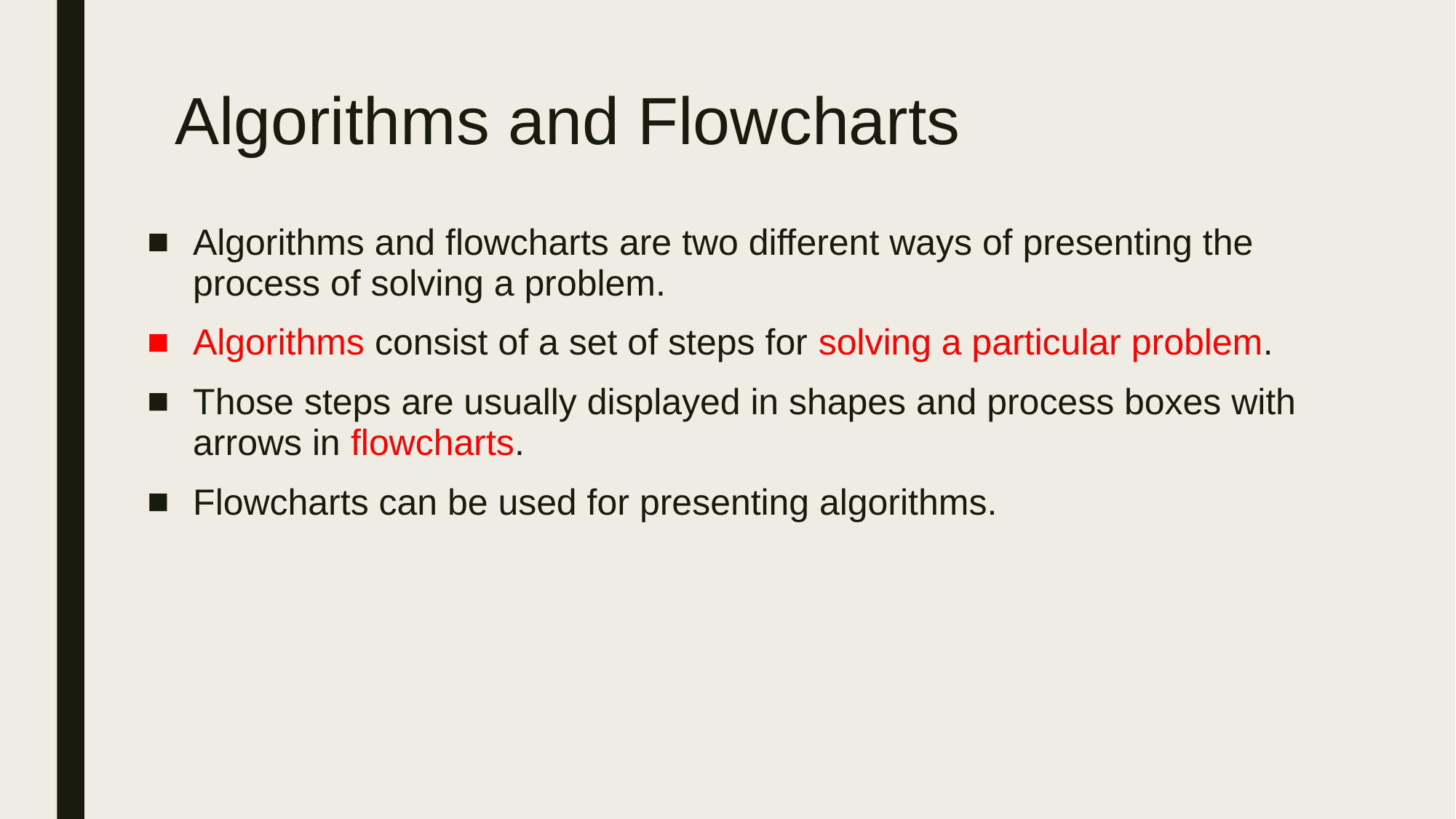

# Algorithms and Flowcharts
Algorithms and flowcharts are two different ways of presenting the process of solving a problem.
Algorithms consist of a set of steps for solving a particular problem.
Those steps are usually displayed in shapes and process boxes with arrows in flowcharts.
Flowcharts can be used for presenting algorithms.